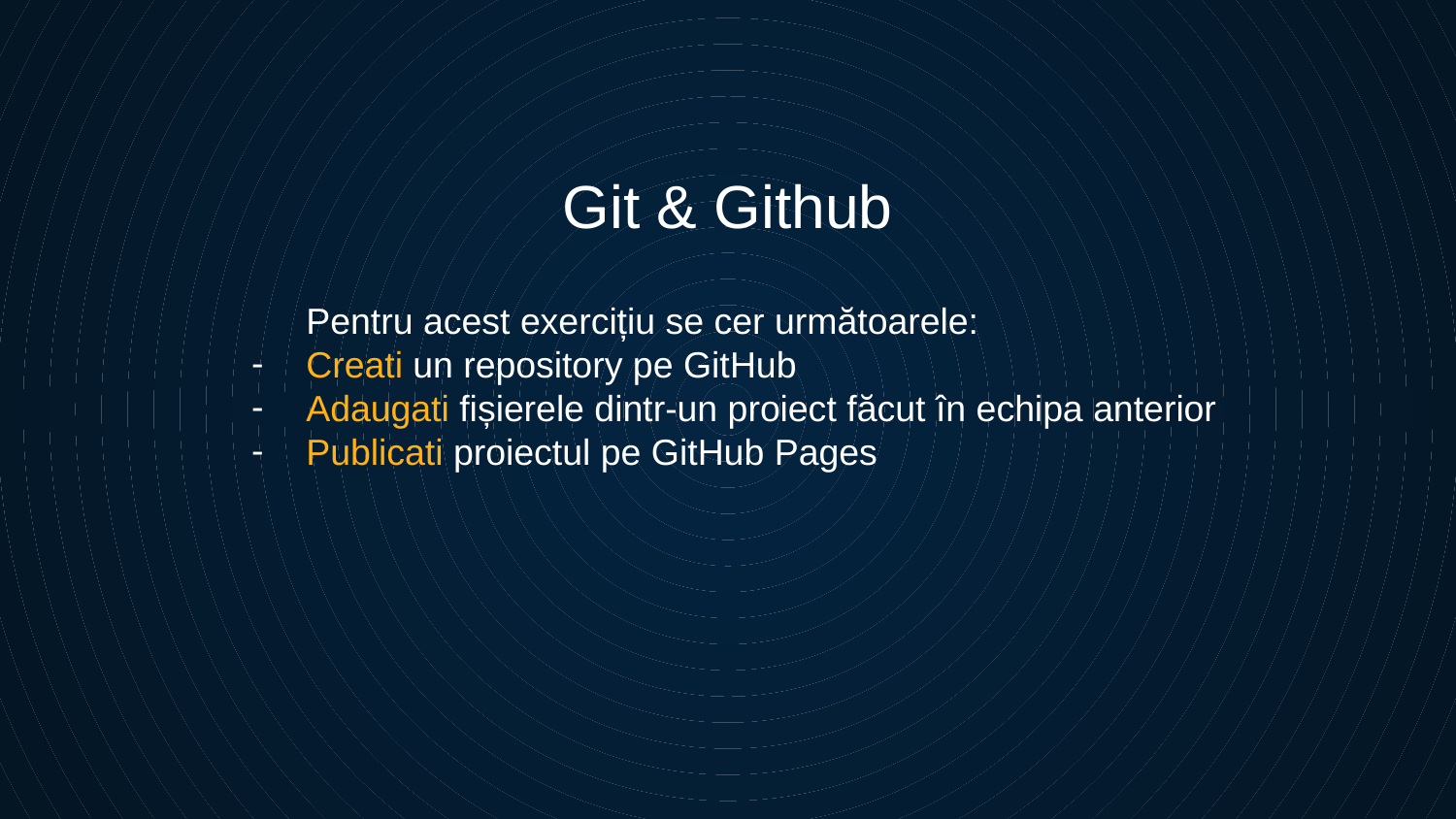

# Git & Github
Pentru acest exercițiu se cer următoarele:
Creati un repository pe GitHub
Adaugati fișierele dintr-un proiect făcut în echipa anterior
Publicati proiectul pe GitHub Pages